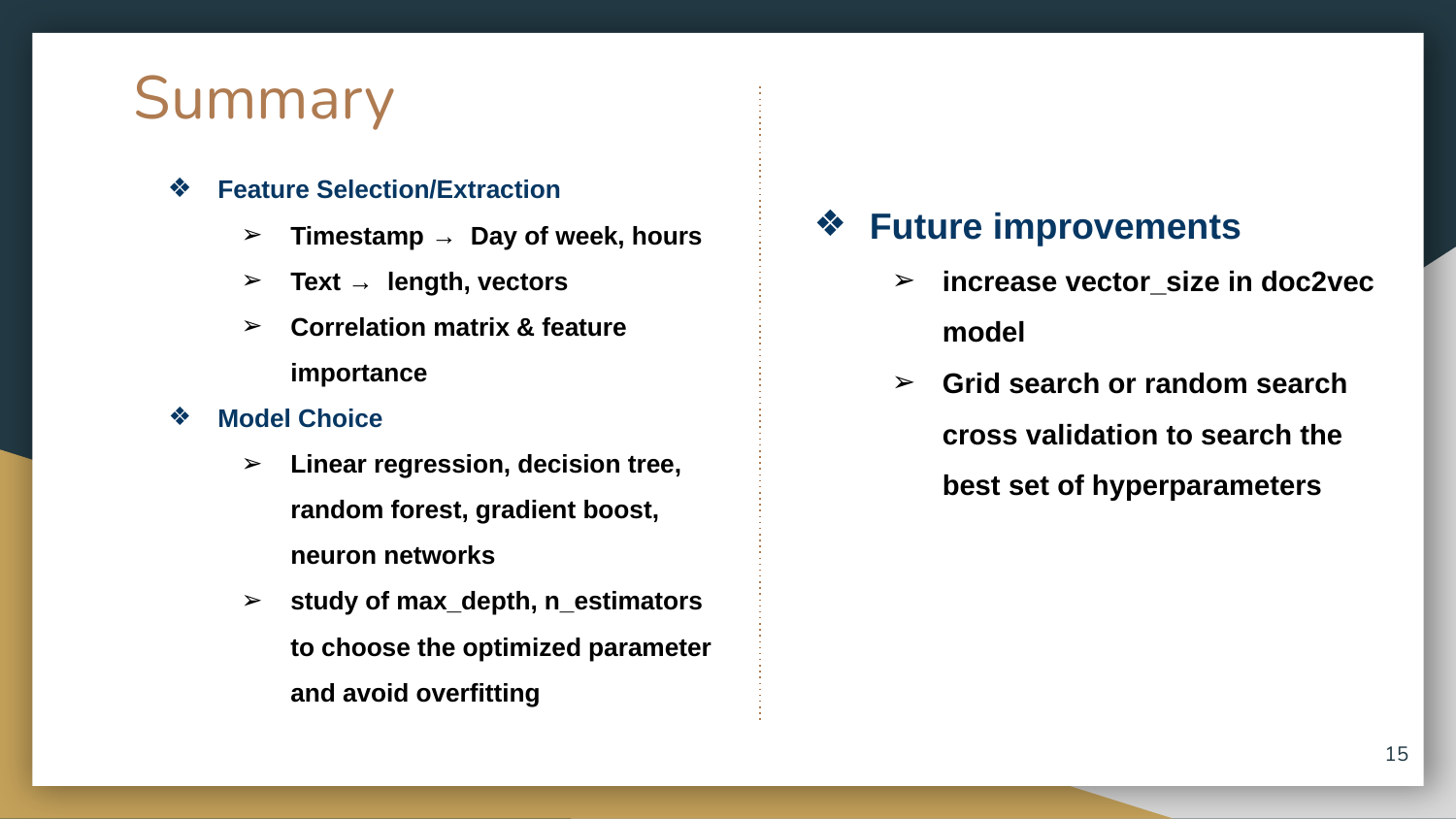

# Summary
Feature Selection/Extraction
Timestamp →  Day of week, hours
Text →  length, vectors
Correlation matrix & feature importance
Model Choice
Linear regression, decision tree, random forest, gradient boost, neuron networks
study of max_depth, n_estimators to choose the optimized parameter and avoid overfitting
Future improvements
increase vector_size in doc2vec model
Grid search or random search cross validation to search the best set of hyperparameters

15